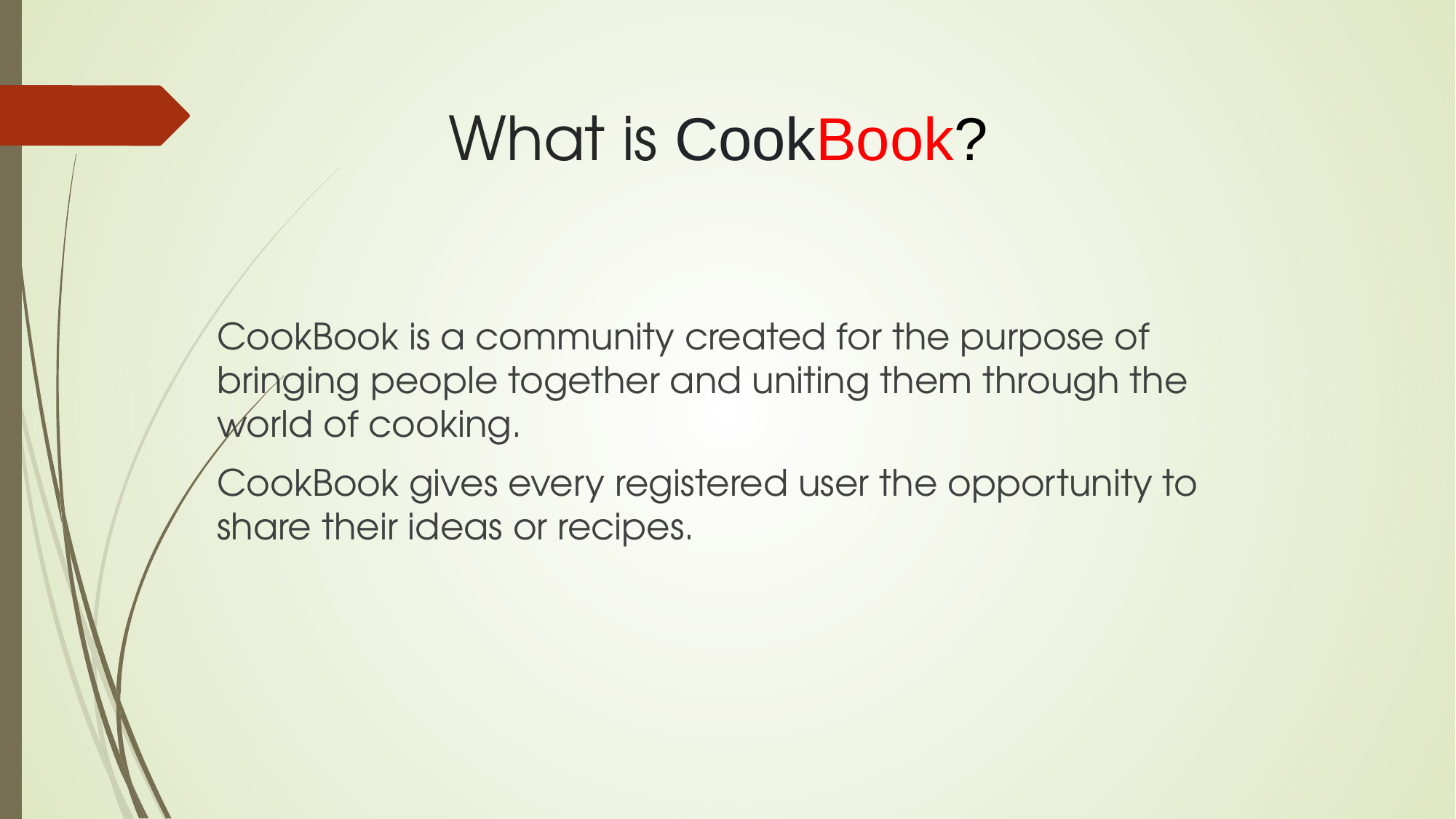

# What is CookBook?
CookBook is a community created for the purpose of bringing people together and uniting them through the world of cooking.
CookBook gives every registered user the opportunity to share their ideas or recipes.